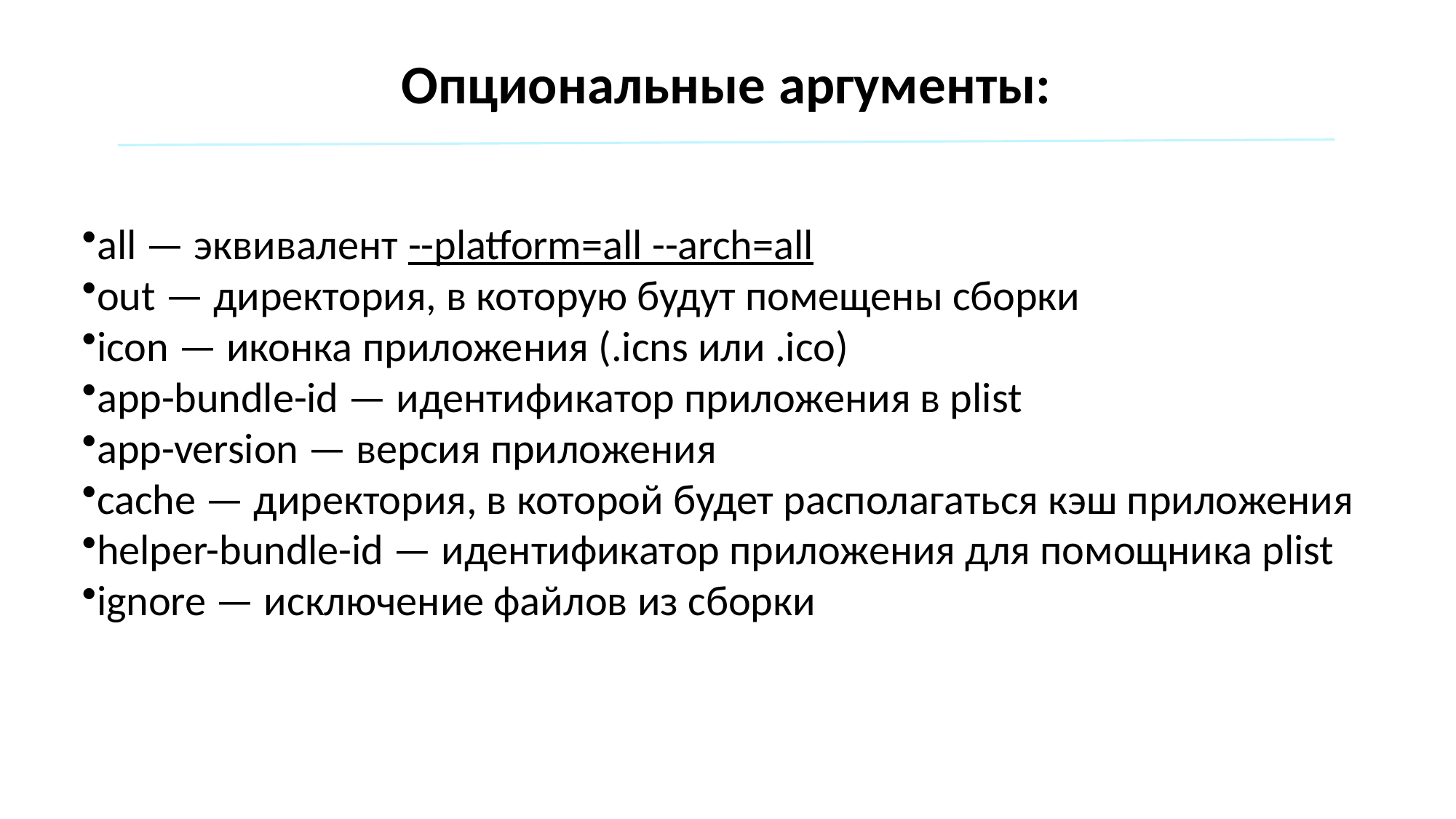

Опциональные аргументы:

all — эквивалент --platform=all --arch=all
out — директория, в которую будут помещены сборки
icon — иконка приложения (.icns или .ico)
app-bundle-id — идентификатор приложения в plist
app-version — версия приложения
cache — директория, в которой будет располагаться кэш приложения
helper-bundle-id — идентификатор приложения для помощника plist
ignore — исключение файлов из сборки